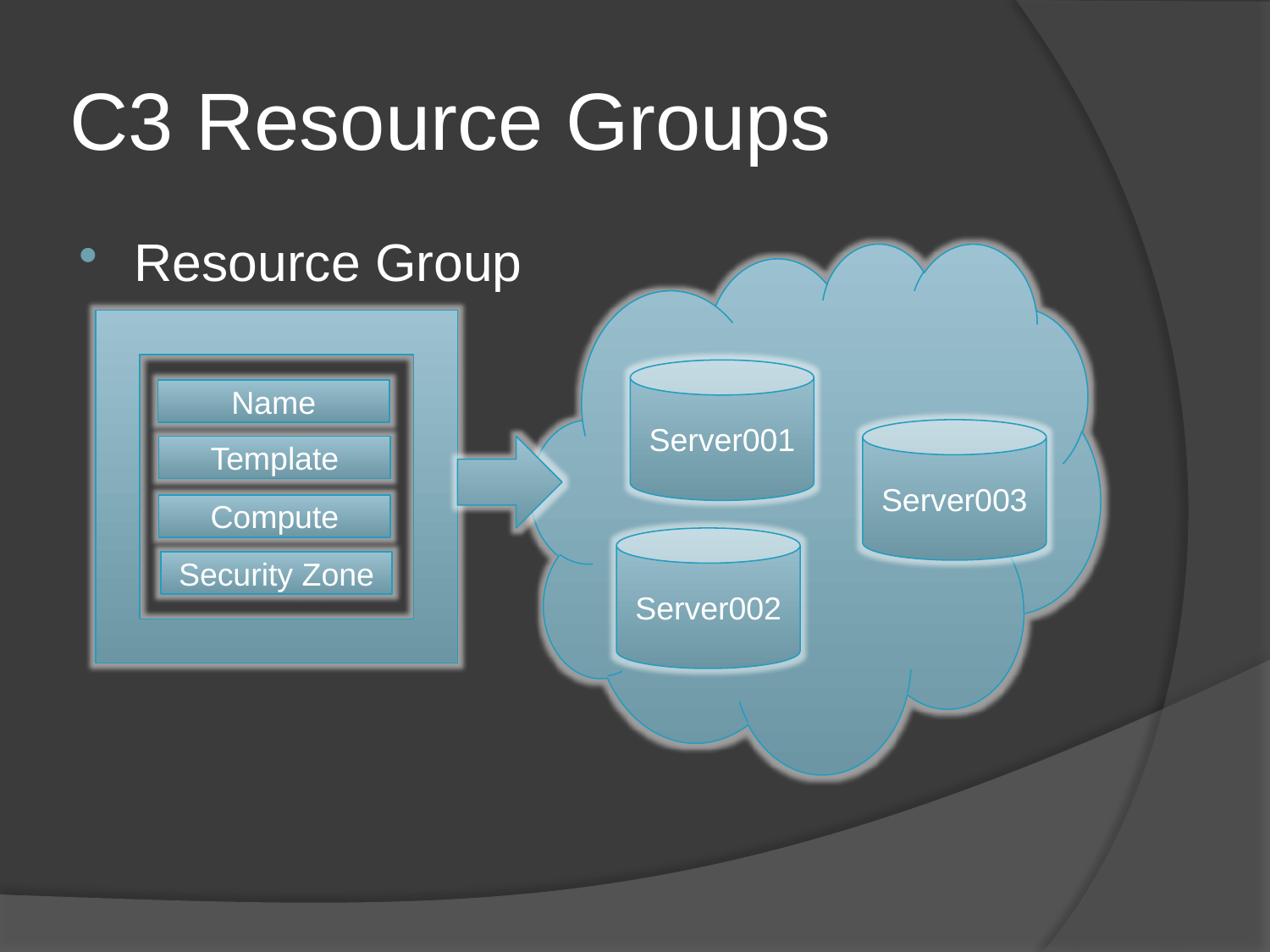

# C3 Resource Groups
Resource Group

Server001
Name
Server003
Template

Compute
Server002
Security Zone